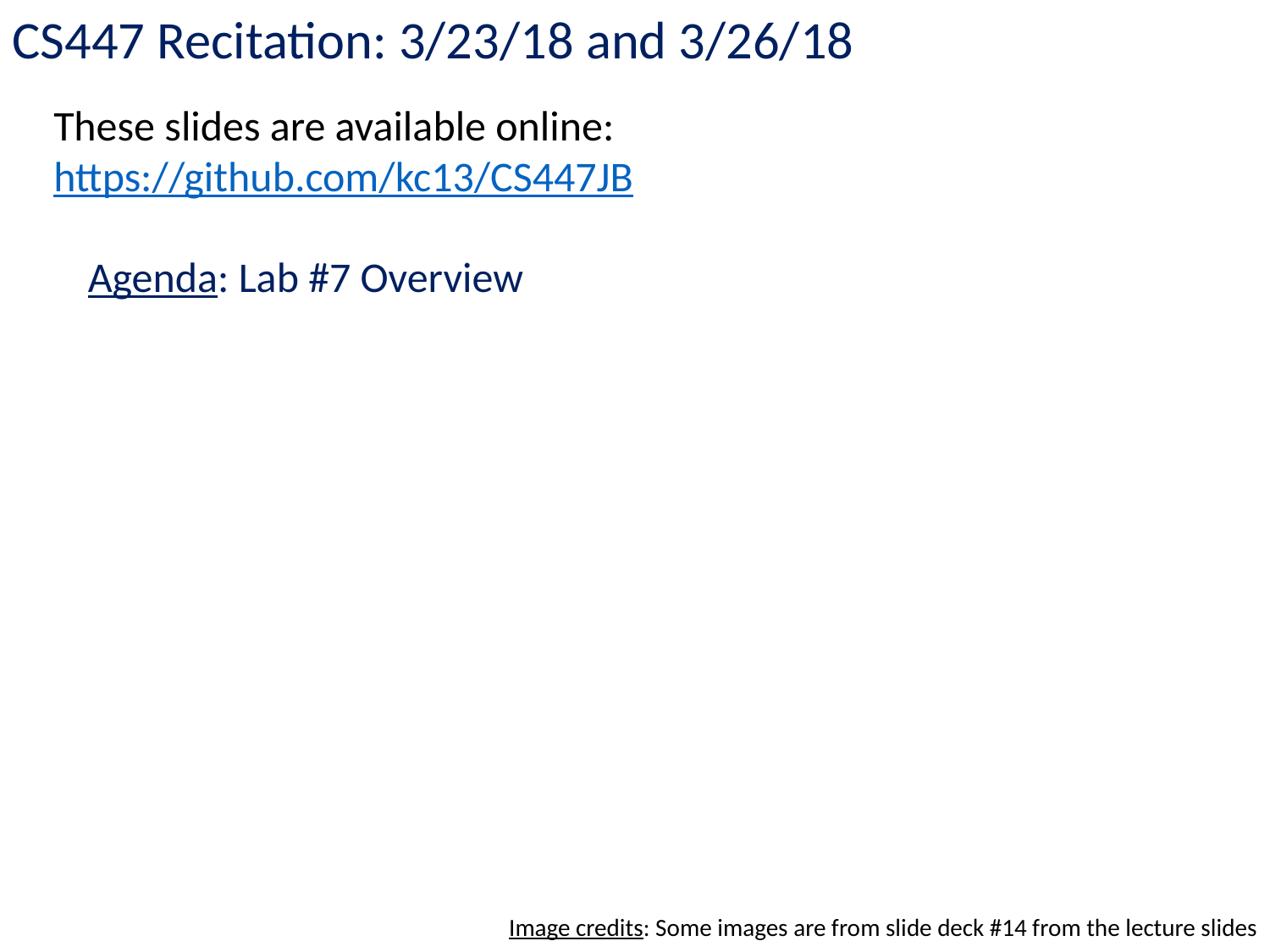

CS447 Recitation: 3/23/18 and 3/26/18
These slides are available online:
https://github.com/kc13/CS447JB
Agenda: Lab #7 Overview
Image credits: Some images are from slide deck #14 from the lecture slides